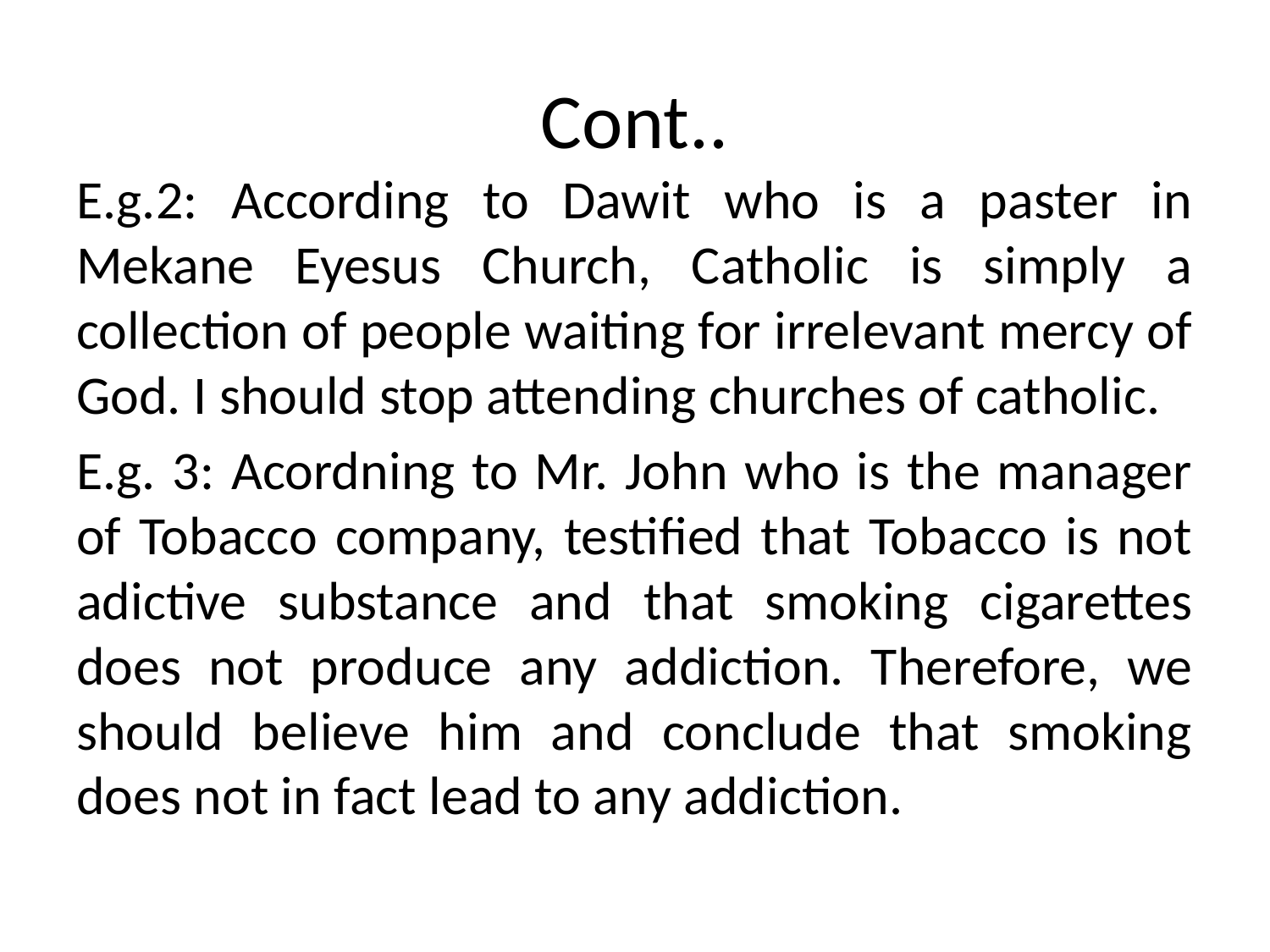

# Cont..
E.g.2: According to Dawit who is a paster in Mekane Eyesus Church, Catholic is simply a collection of people waiting for irrelevant mercy of God. I should stop attending churches of catholic.
E.g. 3: Acordning to Mr. John who is the manager of Tobacco company, testified that Tobacco is not adictive substance and that smoking cigarettes does not produce any addiction. Therefore, we should believe him and conclude that smoking does not in fact lead to any addiction.